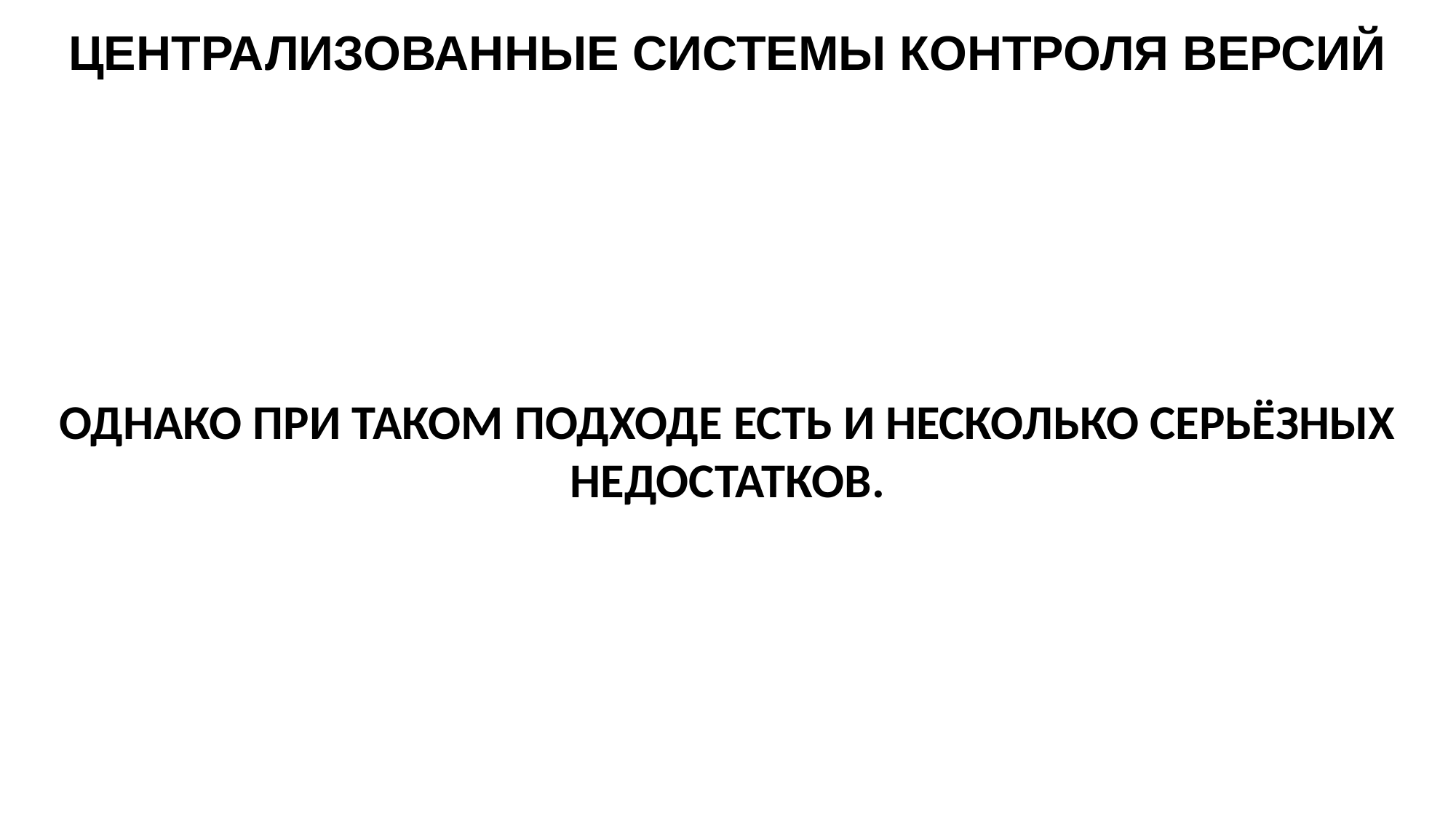

ЦЕНТРАЛИЗОВАННЫЕ СИСТЕМЫ КОНТРОЛЯ ВЕРСИЙ
ОДНАКО ПРИ ТАКОМ ПОДХОДЕ ЕСТЬ И НЕСКОЛЬКО СЕРЬЁЗНЫХ НЕДОСТАТКОВ.